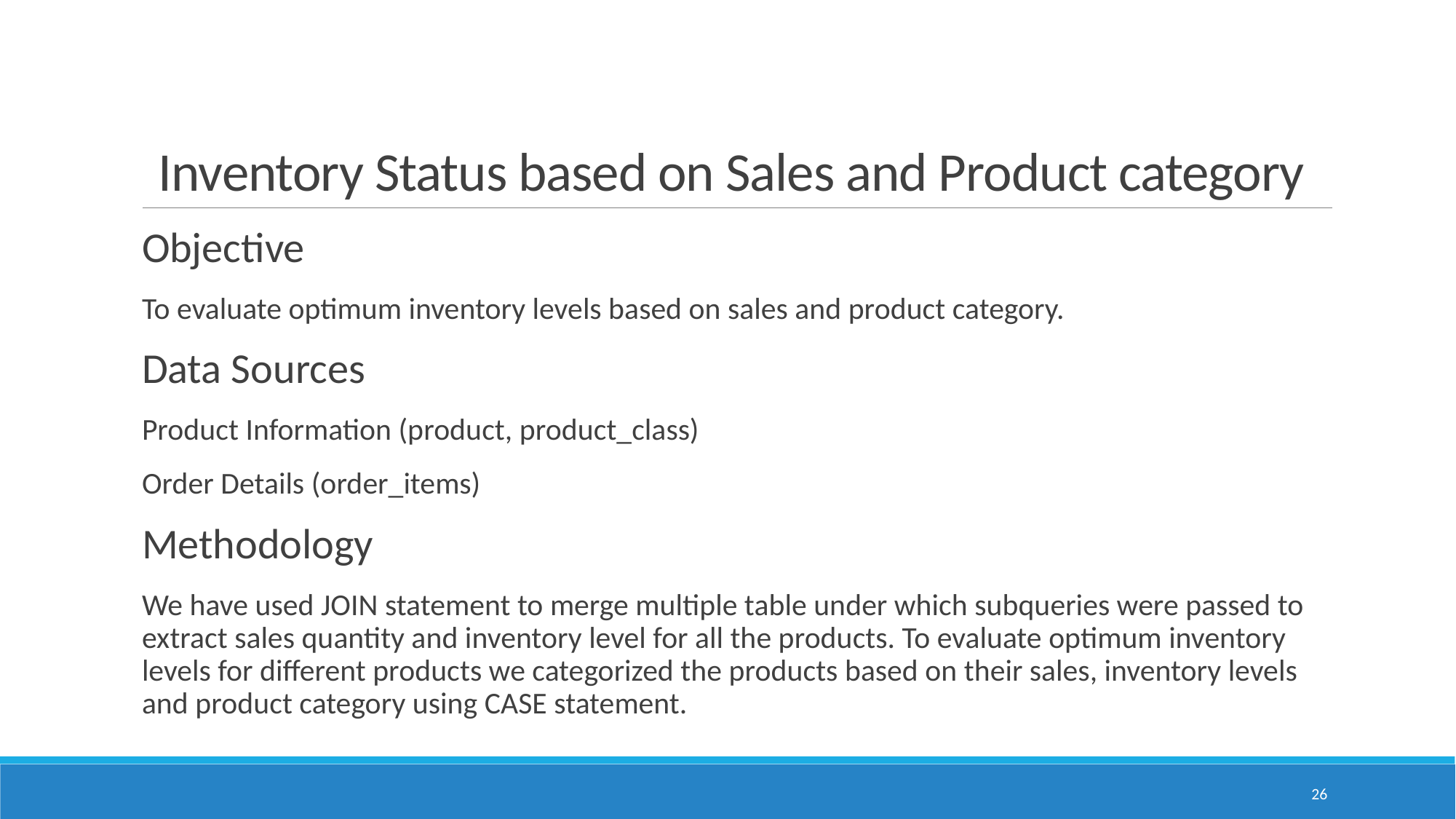

# Inventory Status based on Sales and Product category
Objective
To evaluate optimum inventory levels based on sales and product category.
Data Sources
Product Information (product, product_class)
Order Details (order_items)
Methodology
We have used JOIN statement to merge multiple table under which subqueries were passed to extract sales quantity and inventory level for all the products. To evaluate optimum inventory levels for different products we categorized the products based on their sales, inventory levels and product category using CASE statement.
26